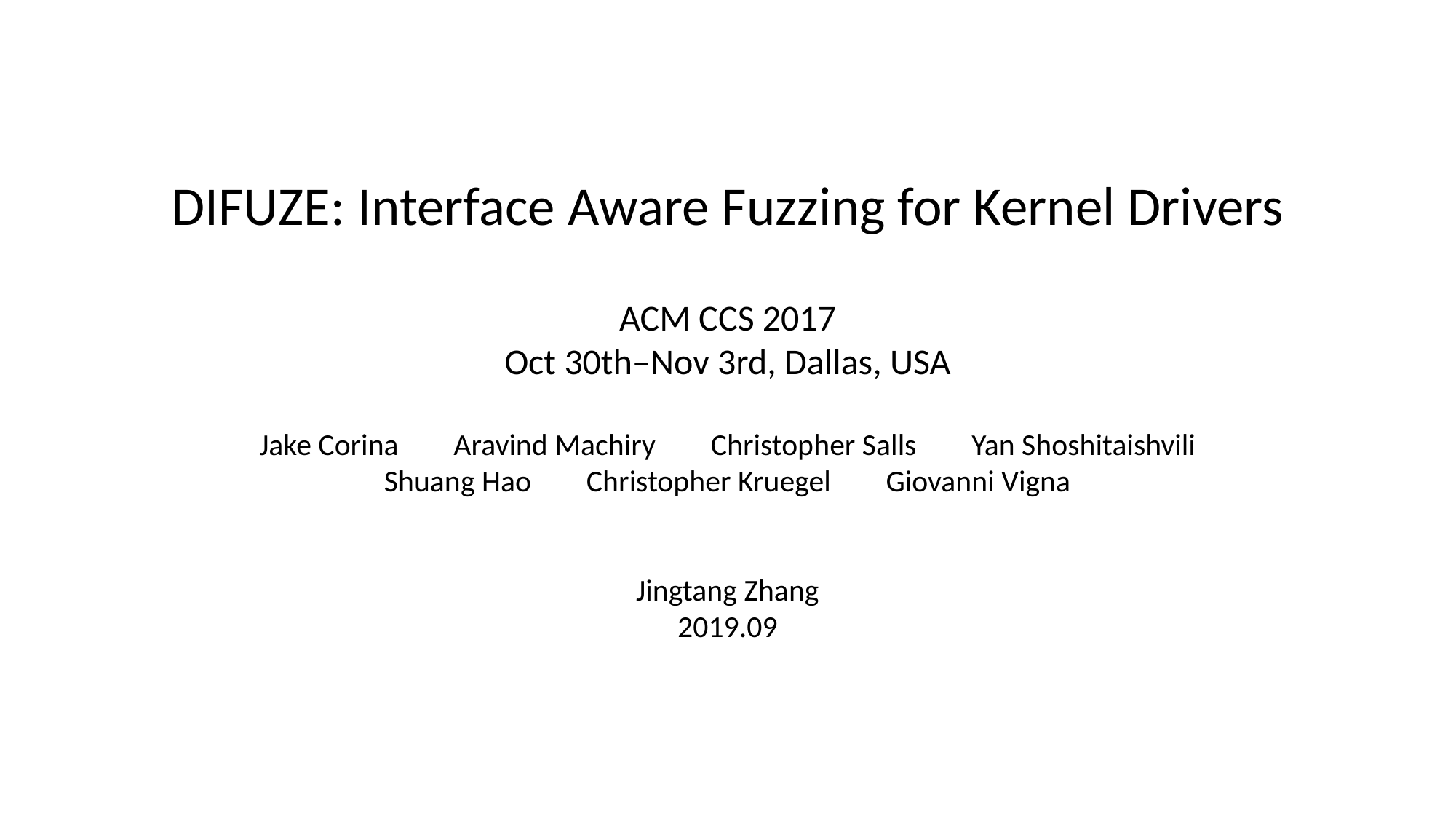

DIFUZE: Interface Aware Fuzzing for Kernel Drivers

ACM CCS 2017
Oct 30th–Nov 3rd, Dallas, USA

Jake Corina        Aravind Machiry        Christopher Salls        Yan Shoshitaishvili
Shuang Hao        Christopher Kruegel        Giovanni Vigna

Jingtang Zhang
2019.09